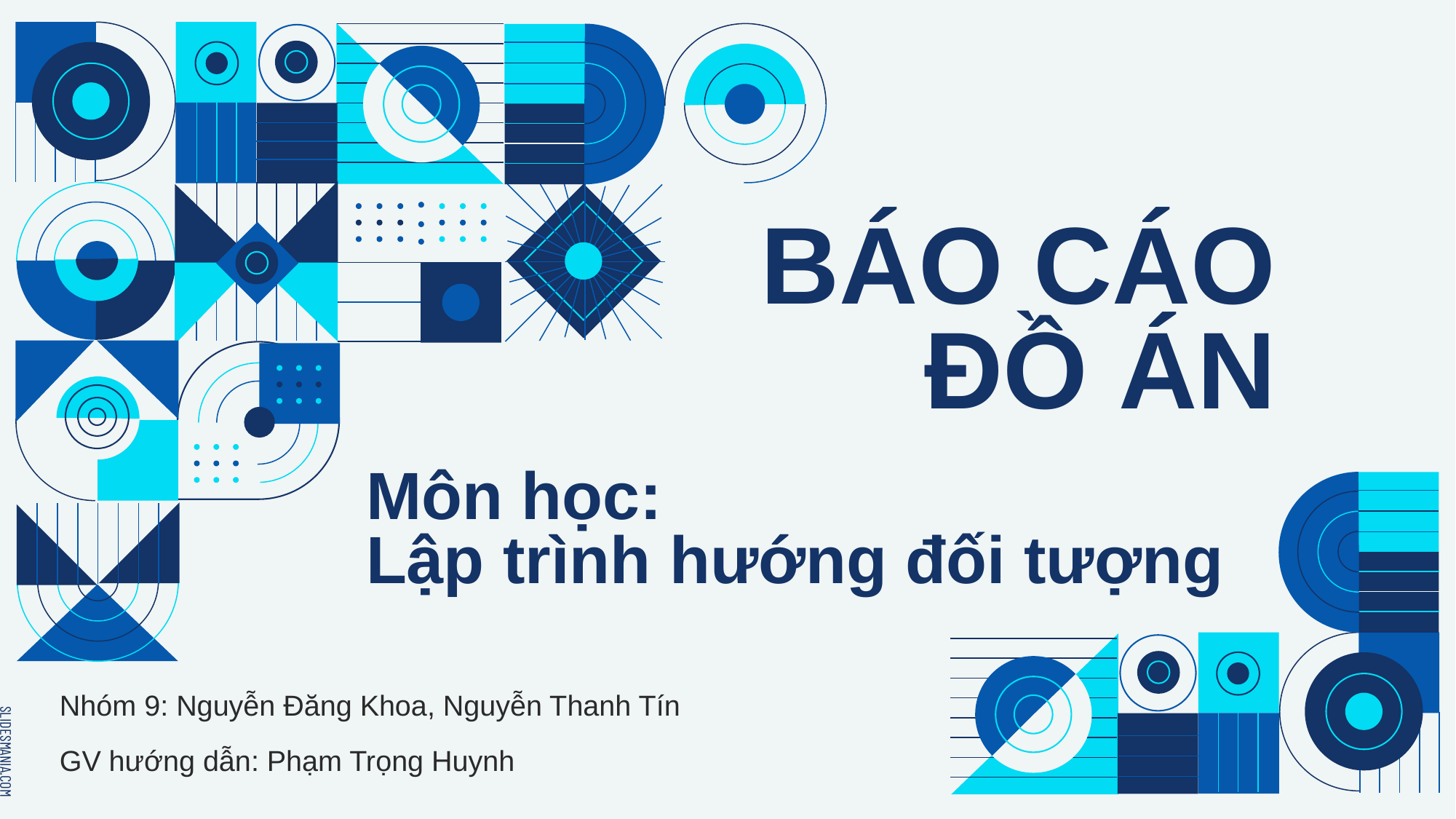

# BÁO CÁO ĐỒ ÁN
Môn học:
Lập trình hướng đối tượng
Nhóm 9: Nguyễn Đăng Khoa, Nguyễn Thanh Tín
GV hướng dẫn: Phạm Trọng Huynh